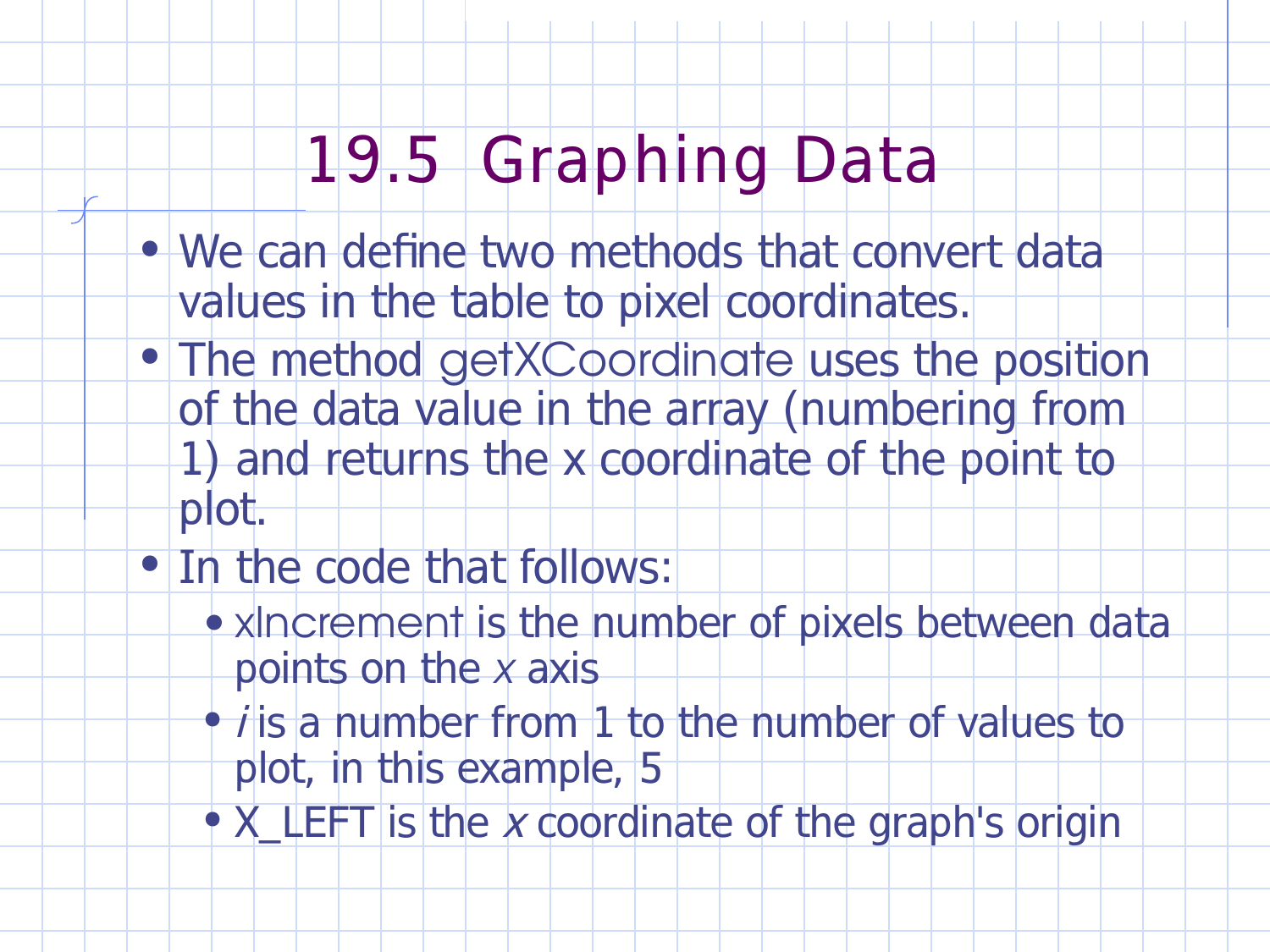

# 19.5  Graphing Data
We can define two methods that convert data values in the table to pixel coordinates.
The method getXCoordinate uses the position of the data value in the array (numbering from 1) and returns the x coordinate of the point to plot.
In the code that follows:
xIncrement is the number of pixels between data points on the x axis
i is a number from 1 to the number of values to plot, in this example, 5
X_LEFT is the x coordinate of the graph's origin